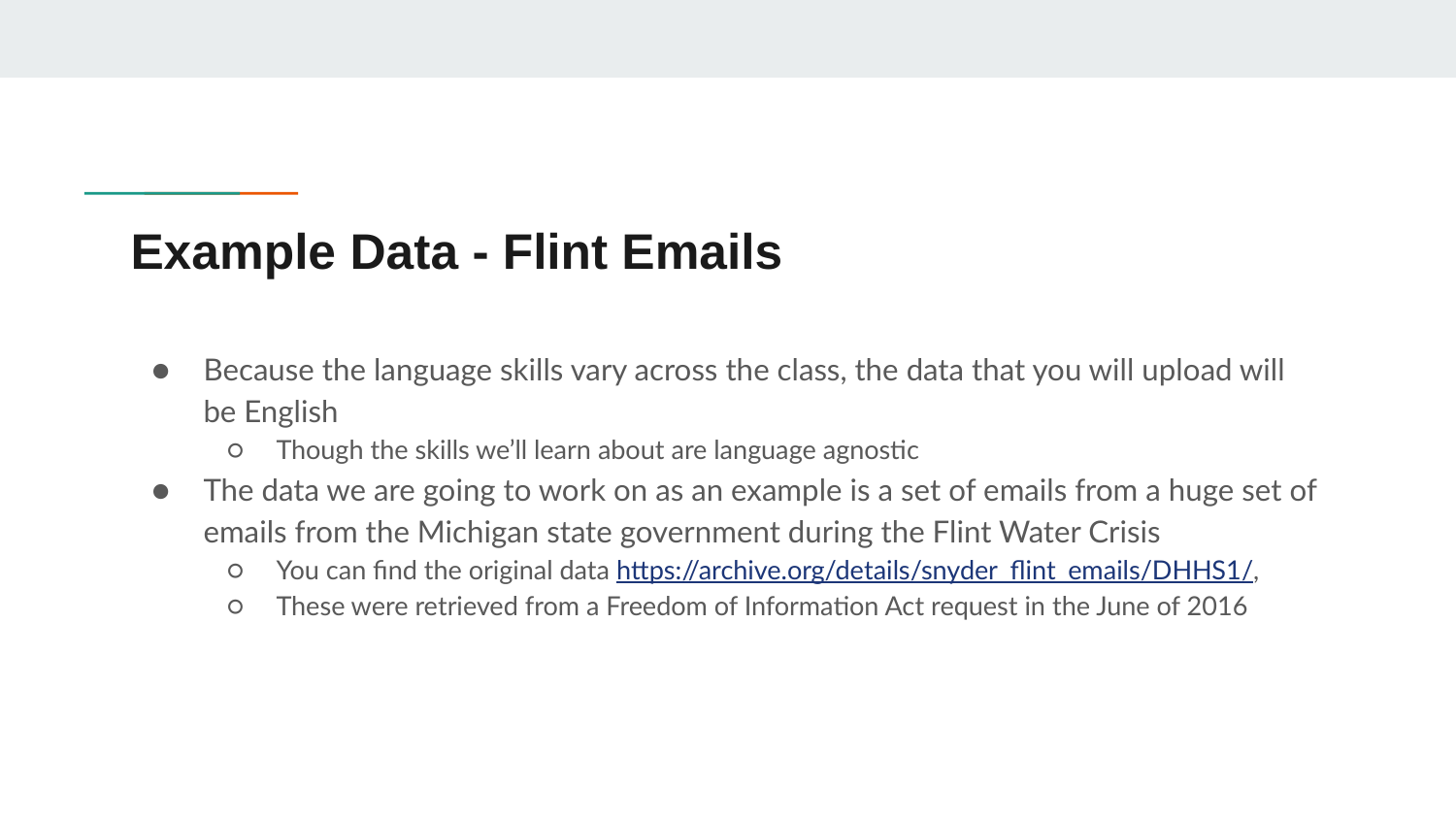

# Example Data - Flint Emails
Because the language skills vary across the class, the data that you will upload will be English
Though the skills we’ll learn about are language agnostic
The data we are going to work on as an example is a set of emails from a huge set of emails from the Michigan state government during the Flint Water Crisis
You can find the original data https://archive.org/details/snyder_flint_emails/DHHS1/,
These were retrieved from a Freedom of Information Act request in the June of 2016